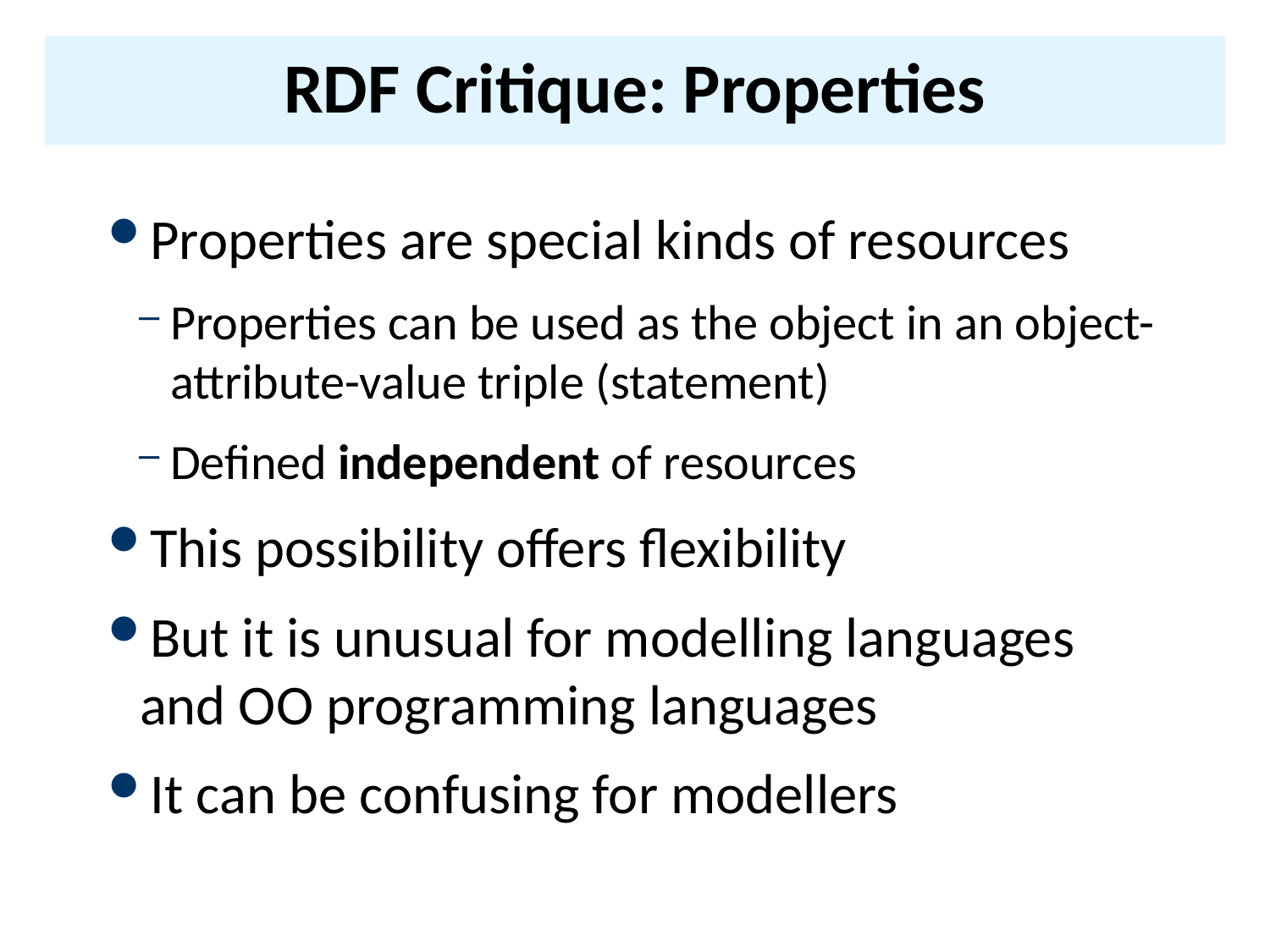

# RDF Critique: Properties
Properties are special kinds of resources
Properties can be used as the object in an object-attribute-value triple (statement)
Defined independent of resources
This possibility offers flexibility
But it is unusual for modelling languages and OO programming languages
It can be confusing for modellers